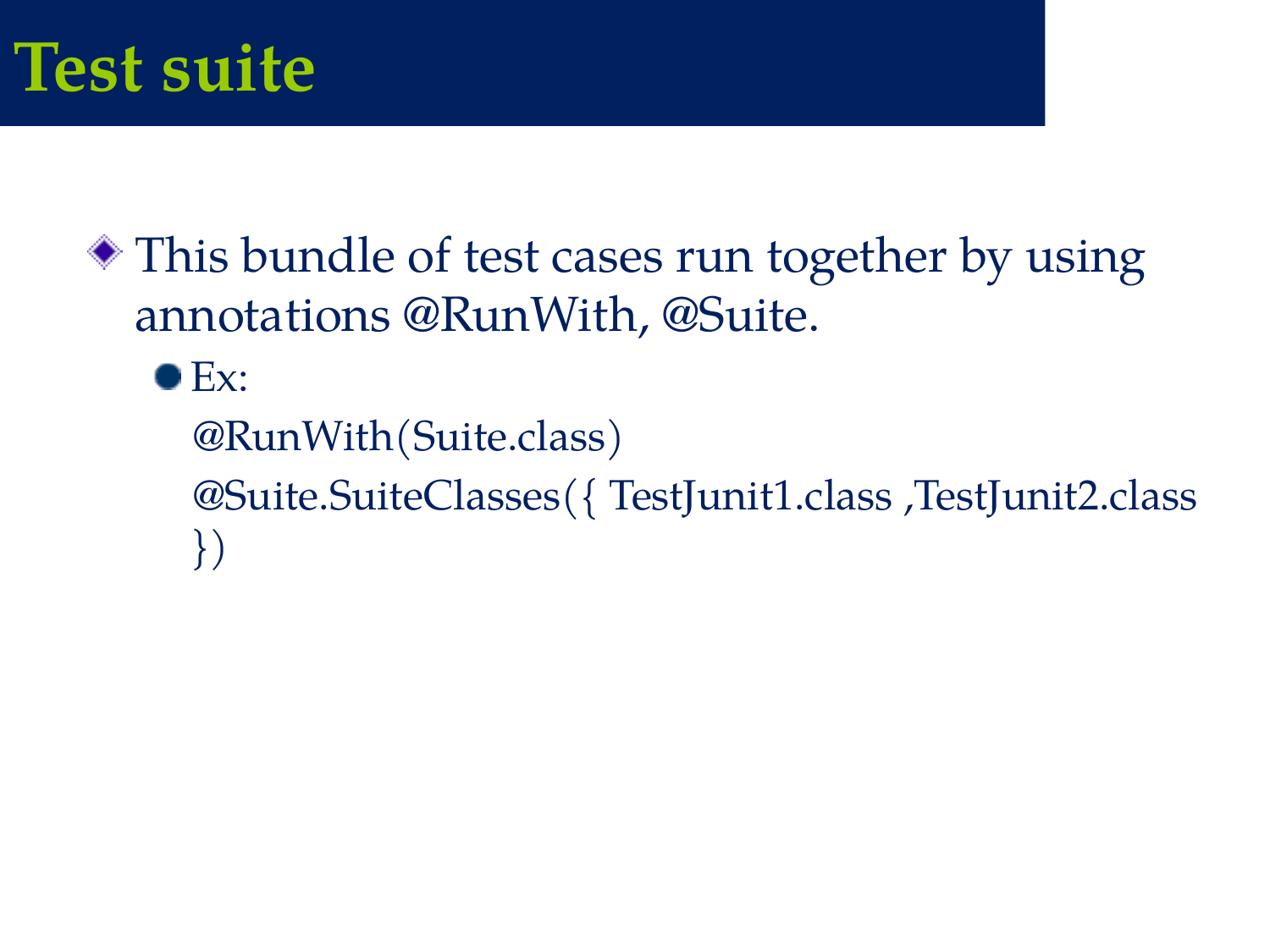

# Test suite
This bundle of test cases run together by using annotations @RunWith, @Suite.
Ex:
    @RunWith(Suite.class)
    @Suite.SuiteClasses({ TestJunit1.class ,TestJunit2.class })